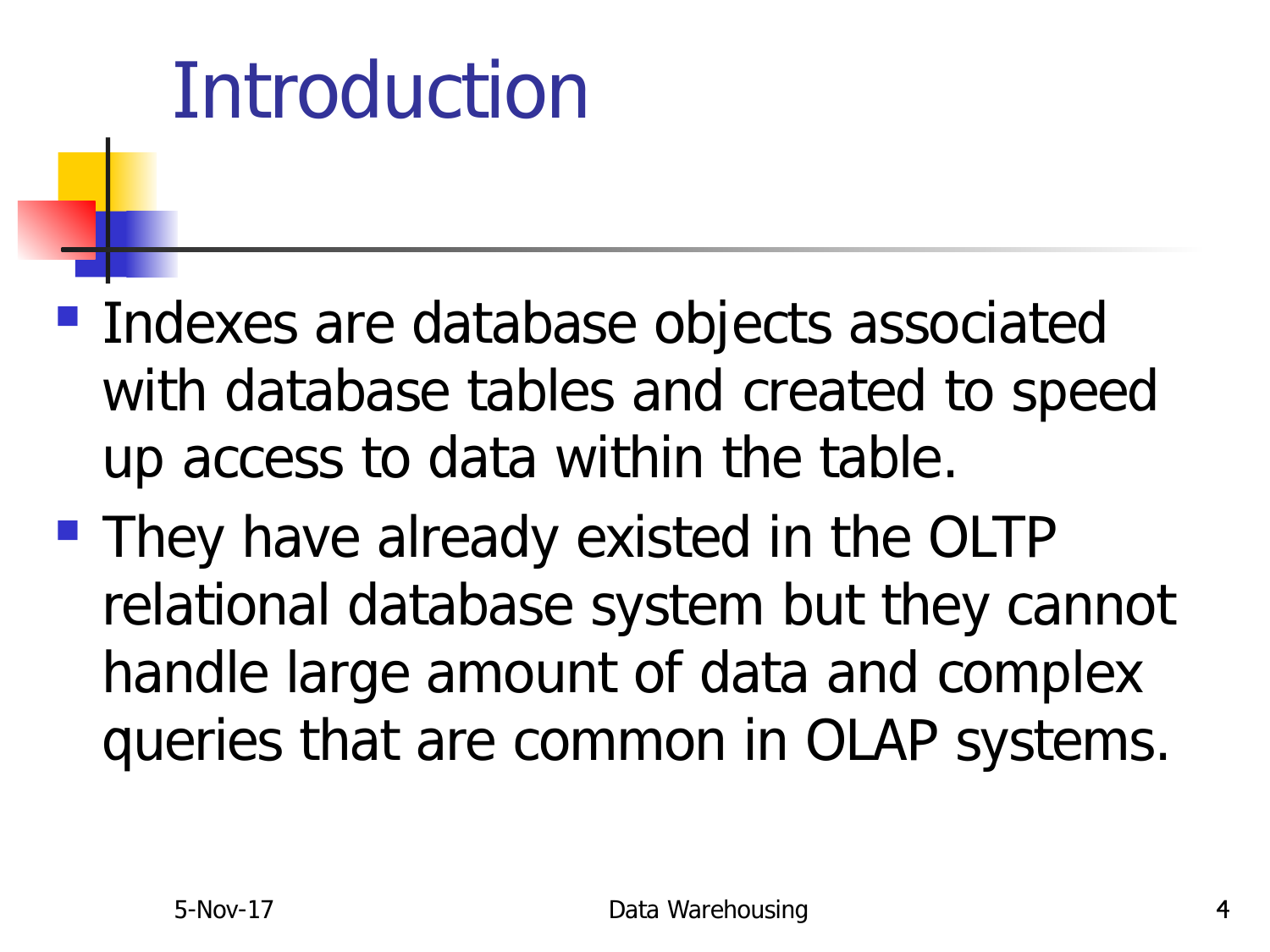

# Introduction
Indexes are database objects associated with database tables and created to speed up access to data within the table.
They have already existed in the OLTP relational database system but they cannot handle large amount of data and complex queries that are common in OLAP systems.

5-Nov-17
Data Warehousing
4